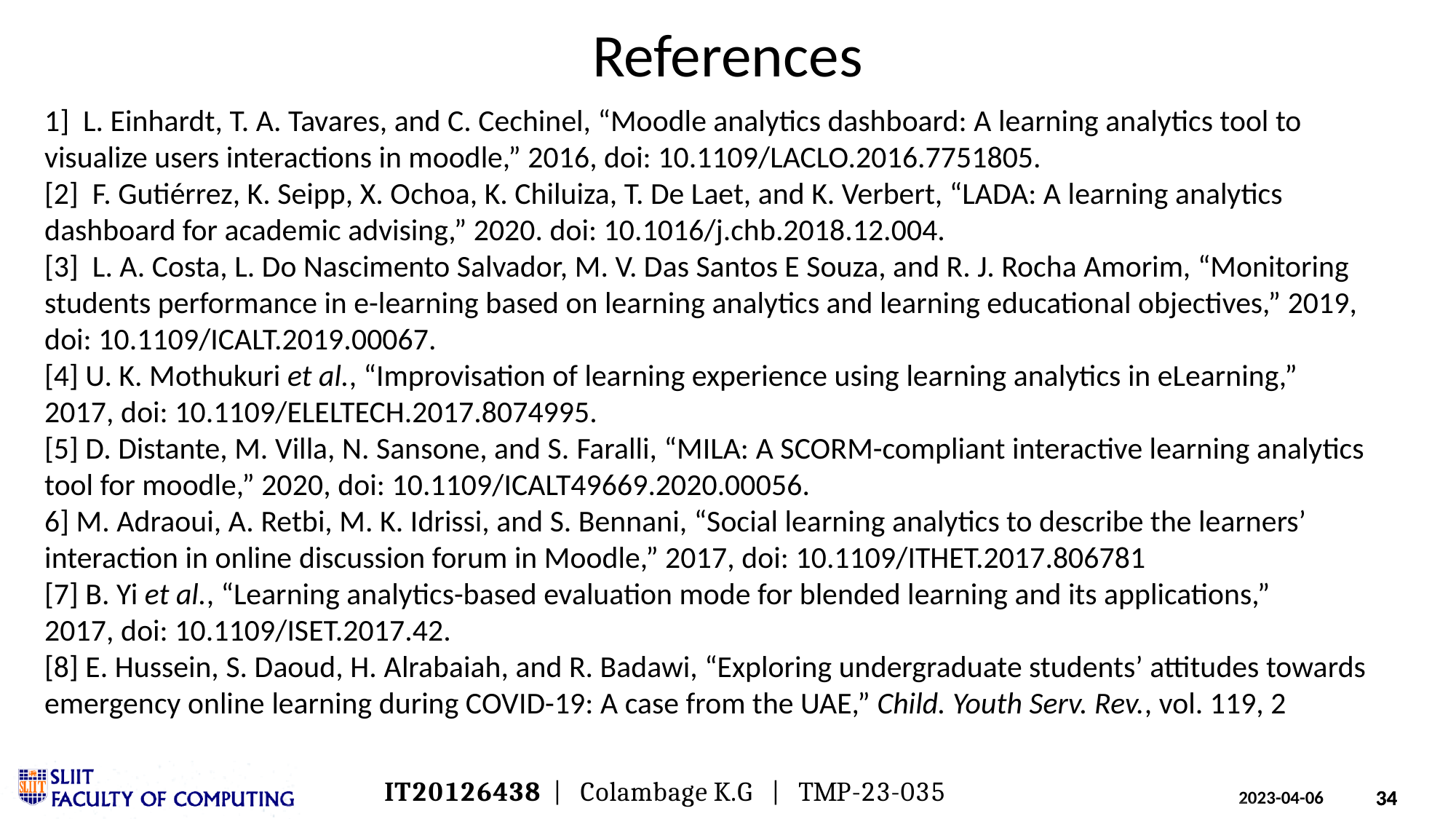

References
1]  L. Einhardt, T. A. Tavares, and C. Cechinel, “Moodle analytics dashboard: A learning analytics tool to visualize users interactions in moodle,” 2016, doi: 10.1109/LACLO.2016.7751805.
[2]  F. Gutiérrez, K. Seipp, X. Ochoa, K. Chiluiza, T. De Laet, and K. Verbert, “LADA: A learning analytics dashboard for academic advising,” 2020. doi: 10.1016/j.chb.2018.12.004.
[3]  L. A. Costa, L. Do Nascimento Salvador, M. V. Das Santos E Souza, and R. J. Rocha Amorim, “Monitoring students performance in e-learning based on learning analytics and learning educational objectives,” 2019, doi: 10.1109/ICALT.2019.00067.
[4] U. K. Mothukuri et al., “Improvisation of learning experience using learning analytics in eLearning,” 2017, doi: 10.1109/ELELTECH.2017.8074995.
[5] D. Distante, M. Villa, N. Sansone, and S. Faralli, “MILA: A SCORM-compliant interactive learning analytics tool for moodle,” 2020, doi: 10.1109/ICALT49669.2020.00056.
6] M. Adraoui, A. Retbi, M. K. Idrissi, and S. Bennani, “Social learning analytics to describe the learners’ interaction in online discussion forum in Moodle,” 2017, doi: 10.1109/ITHET.2017.806781
[7] B. Yi et al., “Learning analytics-based evaluation mode for blended learning and its applications,” 2017, doi: 10.1109/ISET.2017.42.
[8] E. Hussein, S. Daoud, H. Alrabaiah, and R. Badawi, “Exploring undergraduate students’ attitudes towards emergency online learning during COVID-19: A case from the UAE,” Child. Youth Serv. Rev., vol. 119, 2
IT20126438  |   Colambage K.G   |   TMP-23-035​